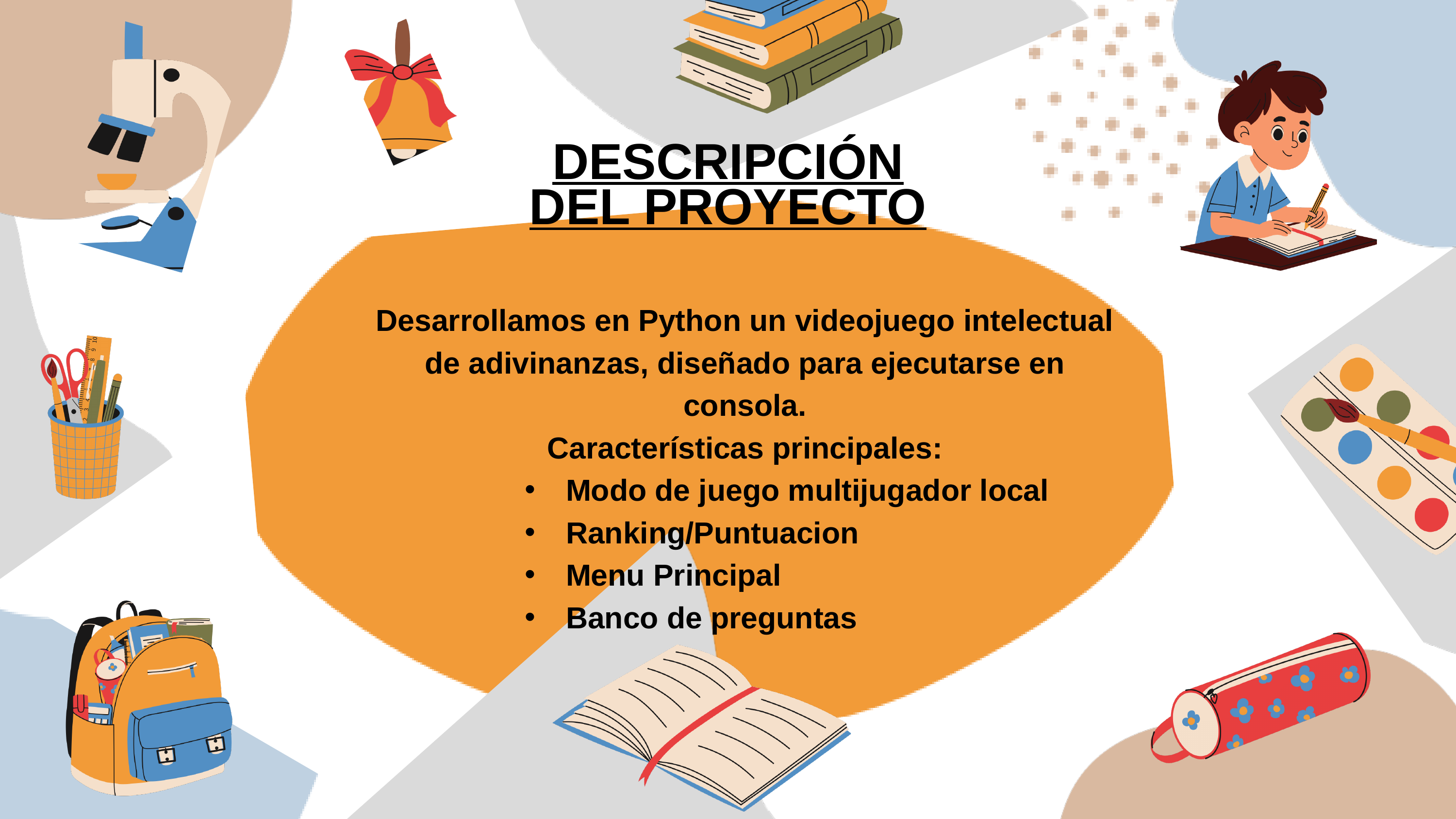

DESCRIPCIÓN DEL PROYECTO

Desarrollamos en Python un videojuego intelectual de adivinanzas, diseñado para ejecutarse en consola.
Características principales:
Modo de juego multijugador local
Ranking/Puntuacion
Menu Principal
Banco de preguntas